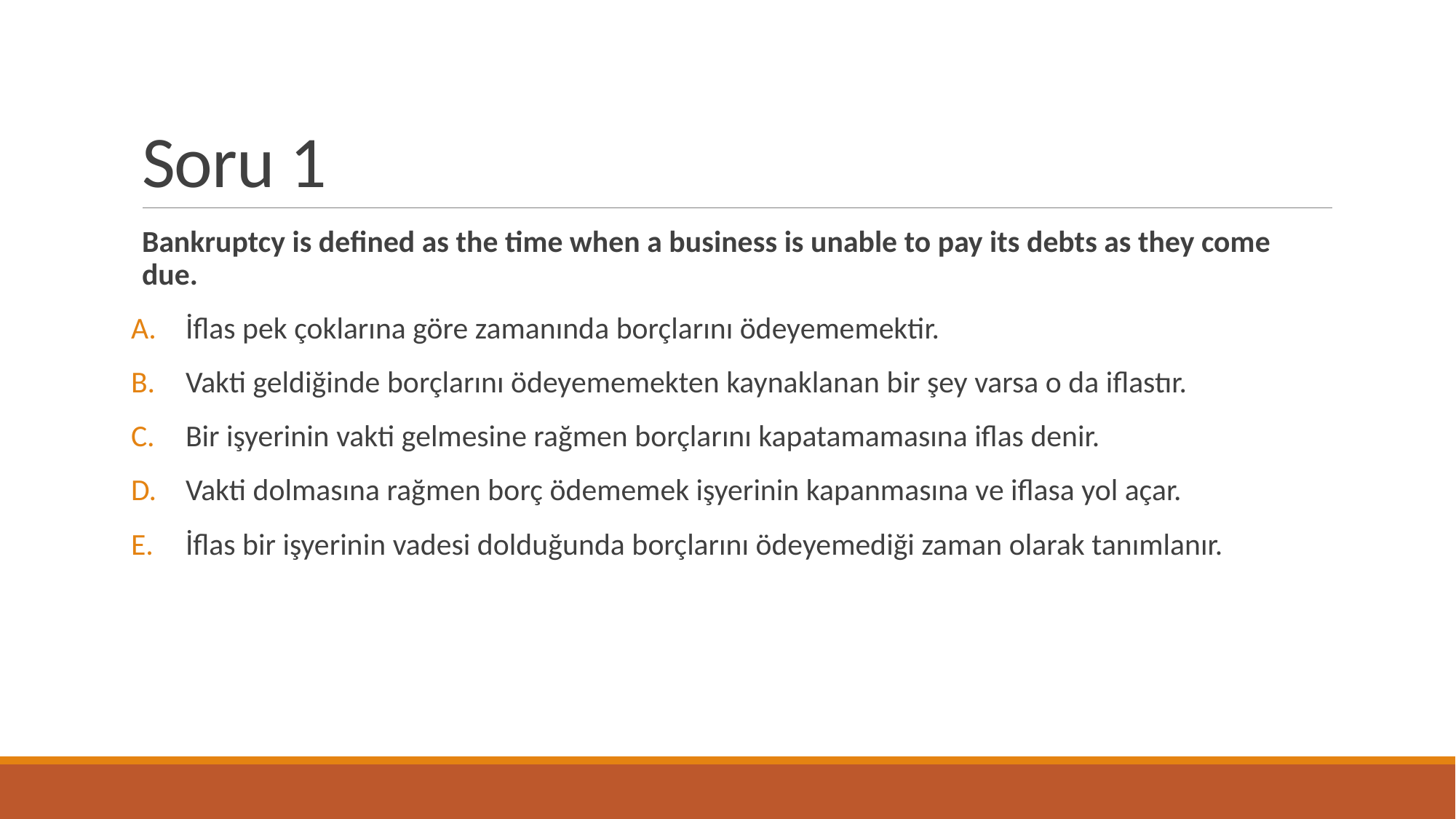

# Soru 1
Bankruptcy is defined as the time when a business is unable to pay its debts as they come due.
İflas pek çoklarına göre zamanında borçlarını ödeyememektir.
Vakti geldiğinde borçlarını ödeyememekten kaynaklanan bir şey varsa o da iflastır.
Bir işyerinin vakti gelmesine rağmen borçlarını kapatamamasına iflas denir.
Vakti dolmasına rağmen borç ödememek işyerinin kapanmasına ve iflasa yol açar.
İflas bir işyerinin vadesi dolduğunda borçlarını ödeyemediği zaman olarak tanımlanır.